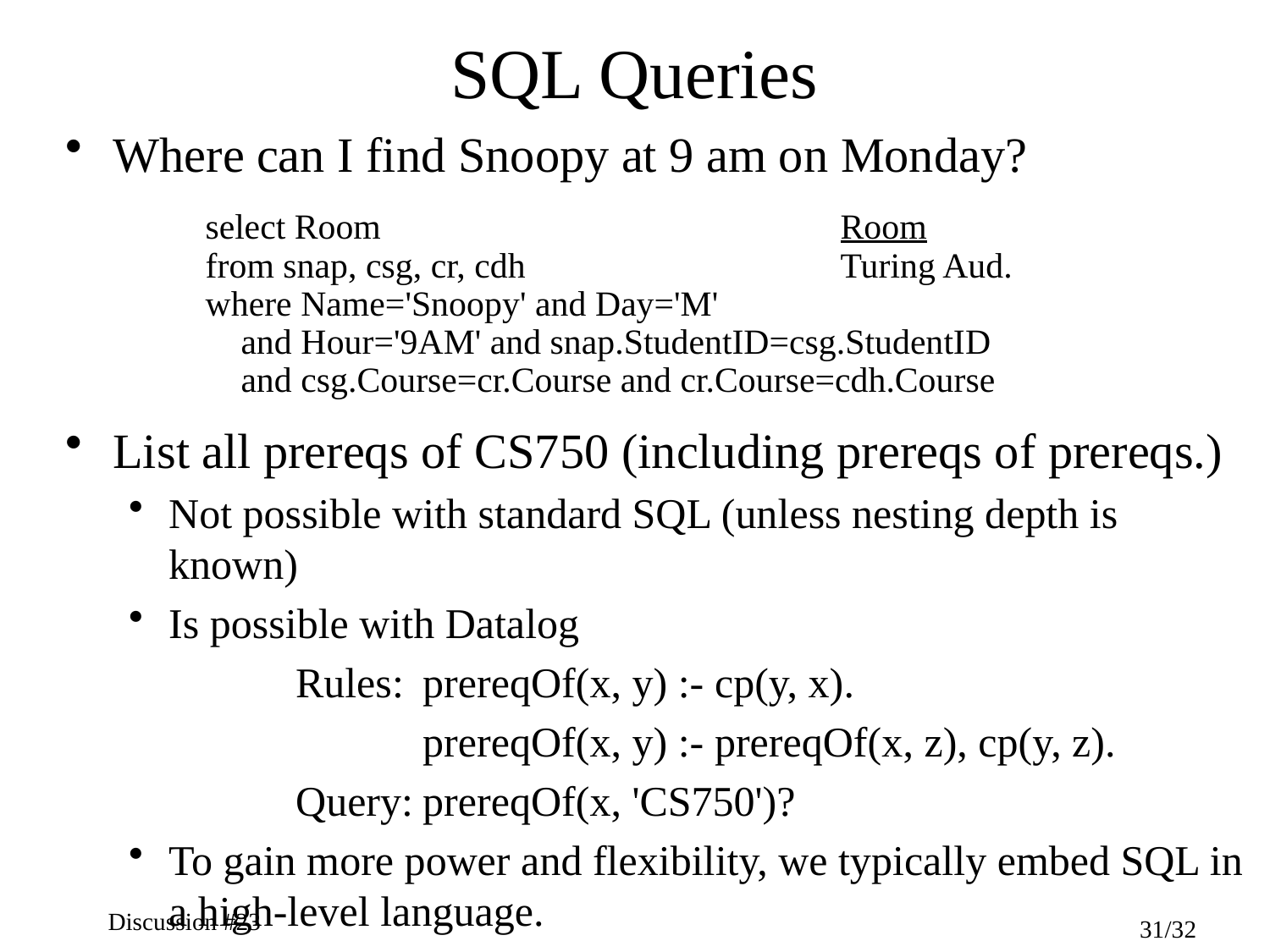

# SQL Queries
Where can I find Snoopy at 9 am on Monday?
select Room				Room
from snap, csg, cr, cdh			Turing Aud.
where Name='Snoopy' and Day='M'
    and Hour='9AM' and snap.StudentID=csg.StudentID
    and csg.Course=cr.Course and cr.Course=cdh.Course
List all prereqs of CS750 (including prereqs of prereqs.)
Not possible with standard SQL (unless nesting depth is known)
Is possible with Datalog
		Rules:	prereqOf(x, y) :- cp(y, x).
			prereqOf(x, y) :- prereqOf(x, z), cp(y, z).
		Query:	prereqOf(x, 'CS750')?
To gain more power and flexibility, we typically embed SQL in a high-level language.

Discussion #23
31/32